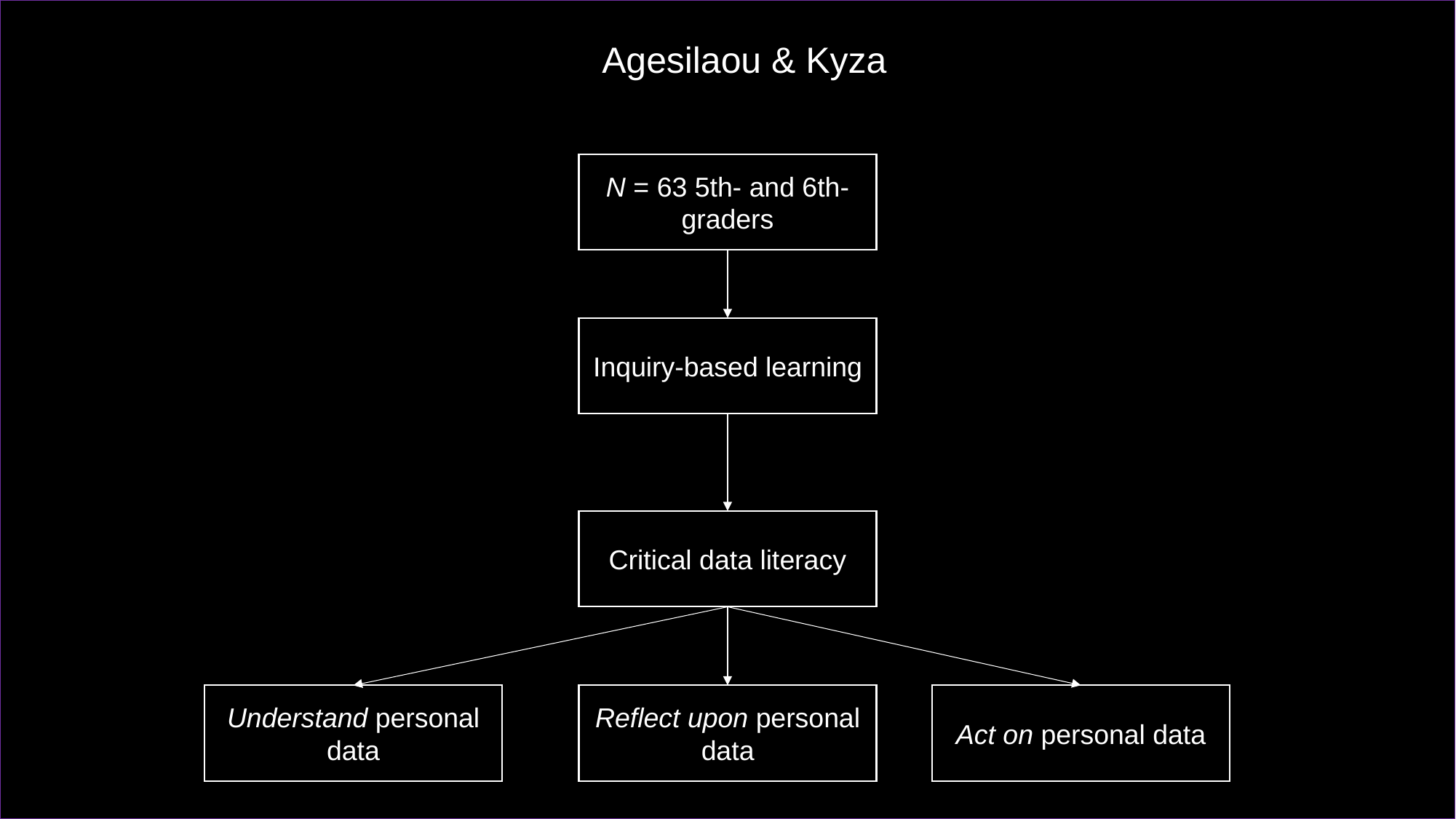

Agesilaou & Kyza
N = 63 5th- and 6th-graders
Inquiry-based learning
Critical data literacy
Reflect upon personal data
Act on personal data
Understand personal data